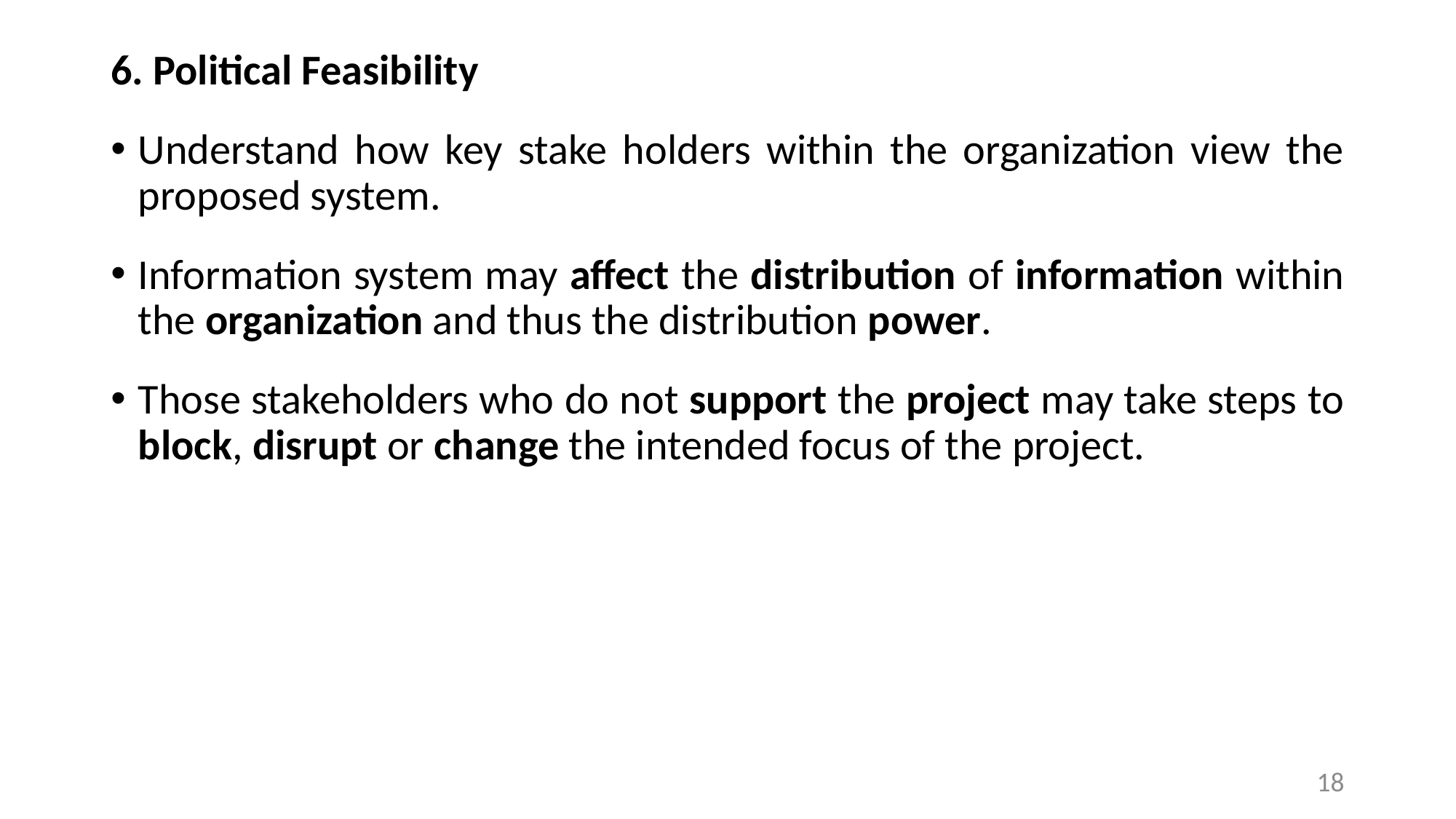

6. Political Feasibility
Understand how key stake holders within the organization view the proposed system.
Information system may affect the distribution of information within the organization and thus the distribution power.
Those stakeholders who do not support the project may take steps to block, disrupt or change the intended focus of the project.
18